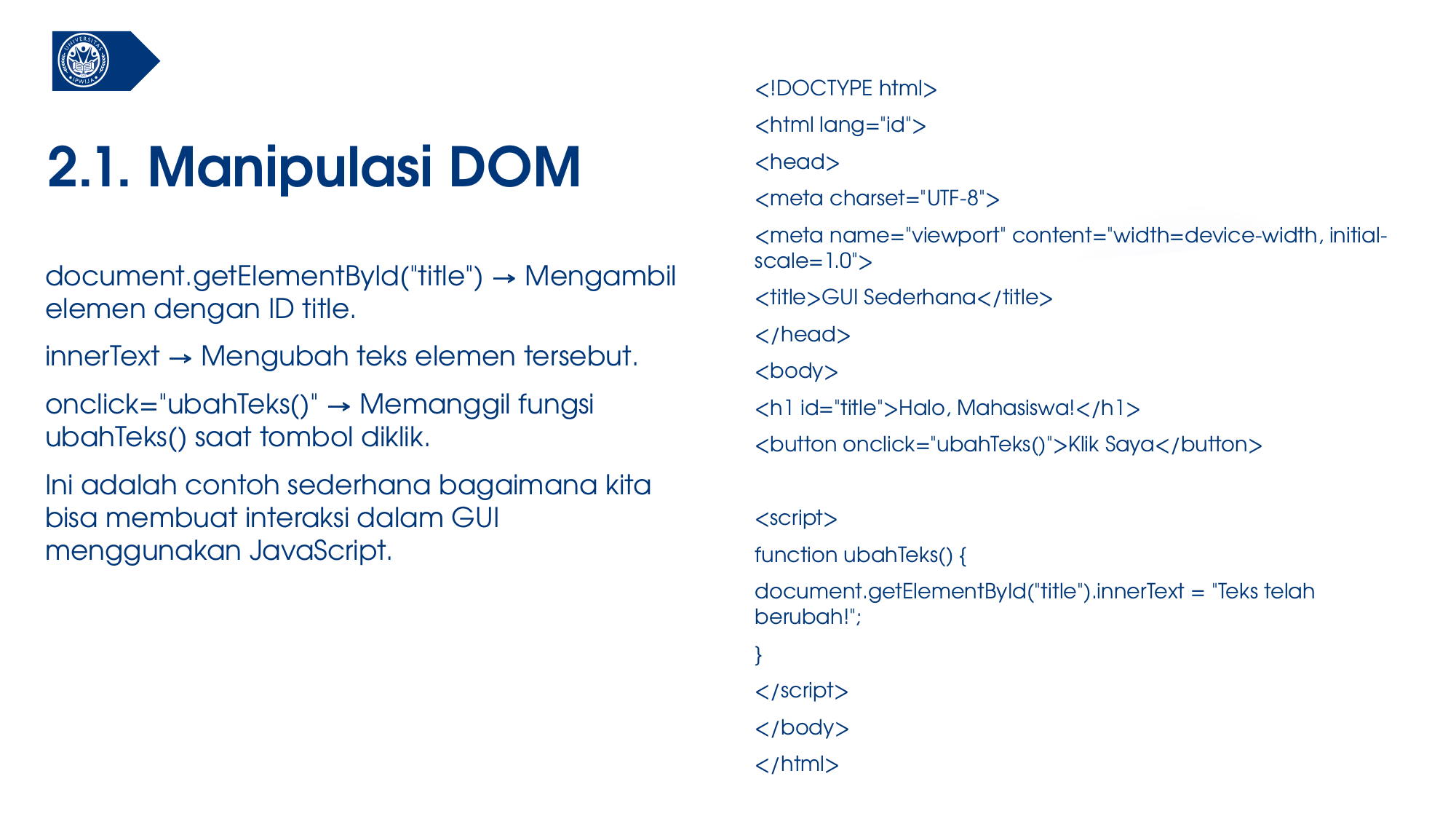

<!DOCTYPE html>
<html lang="id">
<head>
<meta charset="UTF-8">
<meta name="viewport" content="width=device-width, initial-scale=1.0">
<title>GUI Sederhana</title>
</head>
<body>
<h1 id="title">Halo, Mahasiswa!</h1>
<button onclick="ubahTeks()">Klik Saya</button>

<script>
function ubahTeks() {
document.getElementById("title").innerText = "Teks telah berubah!";
}
</script>
</body>
</html>
# 2.1. Manipulasi DOM
document.getElementById("title") → Mengambil elemen dengan ID title.
innerText → Mengubah teks elemen tersebut.
onclick="ubahTeks()" → Memanggil fungsi ubahTeks() saat tombol diklik.
Ini adalah contoh sederhana bagaimana kita bisa membuat interaksi dalam GUI menggunakan JavaScript.